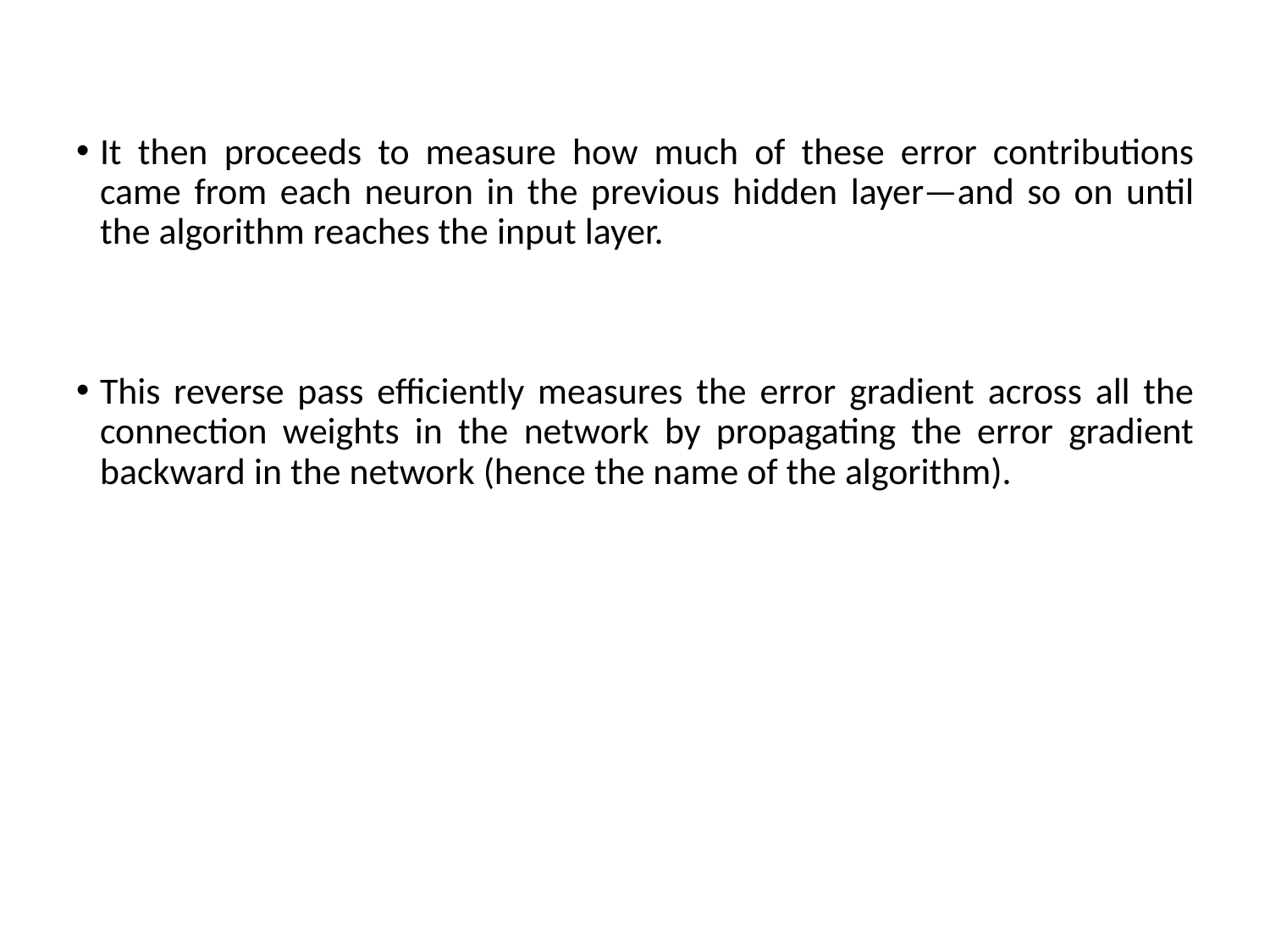

It then proceeds to measure how much of these error contributions came from each neuron in the previous hidden layer—and so on until the algorithm reaches the input layer.

This reverse pass efficiently measures the error gradient across all the connection weights in the network by propagating the error gradient backward in the network (hence the name of the algorithm).